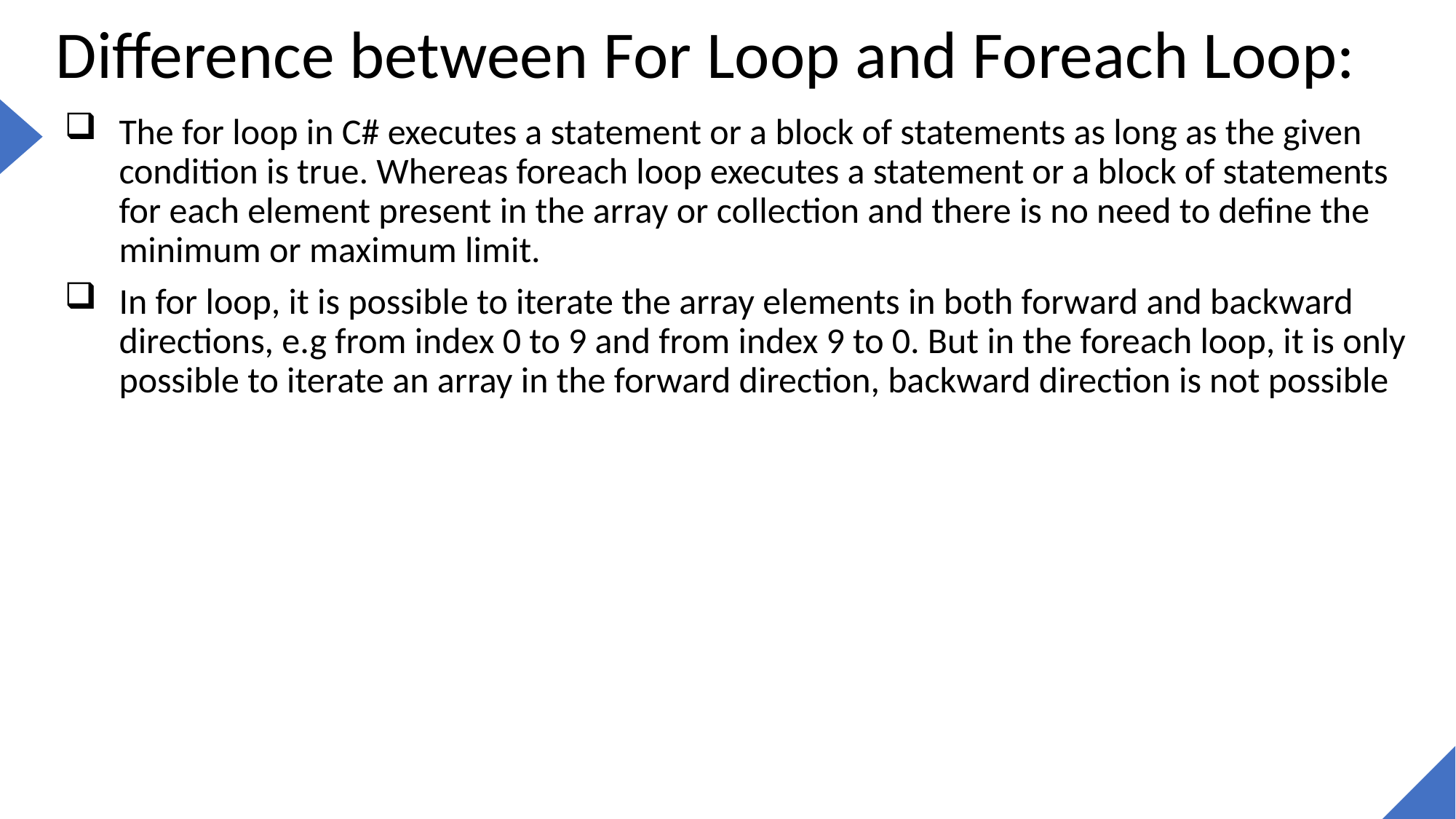

# Difference between For Loop and Foreach Loop:
The for loop in C# executes a statement or a block of statements as long as the given condition is true. Whereas foreach loop executes a statement or a block of statements for each element present in the array or collection and there is no need to define the minimum or maximum limit.
In for loop, it is possible to iterate the array elements in both forward and backward directions, e.g from index 0 to 9 and from index 9 to 0. But in the foreach loop, it is only possible to iterate an array in the forward direction, backward direction is not possible